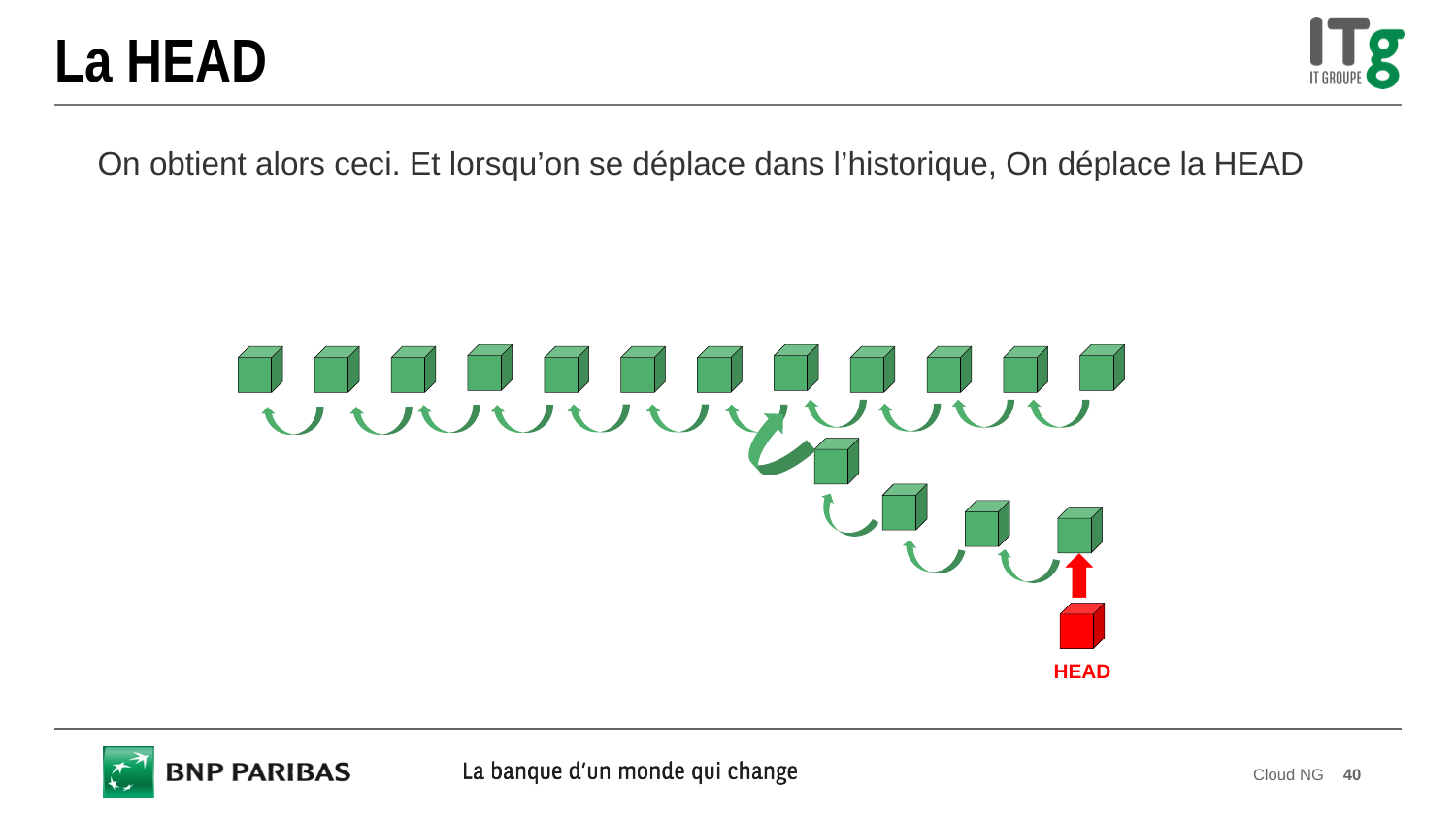

# La HEAD
On obtient alors ceci. Et lorsqu’on se déplace dans l’historique, On déplace la HEAD

HEAD

Cloud NG
40